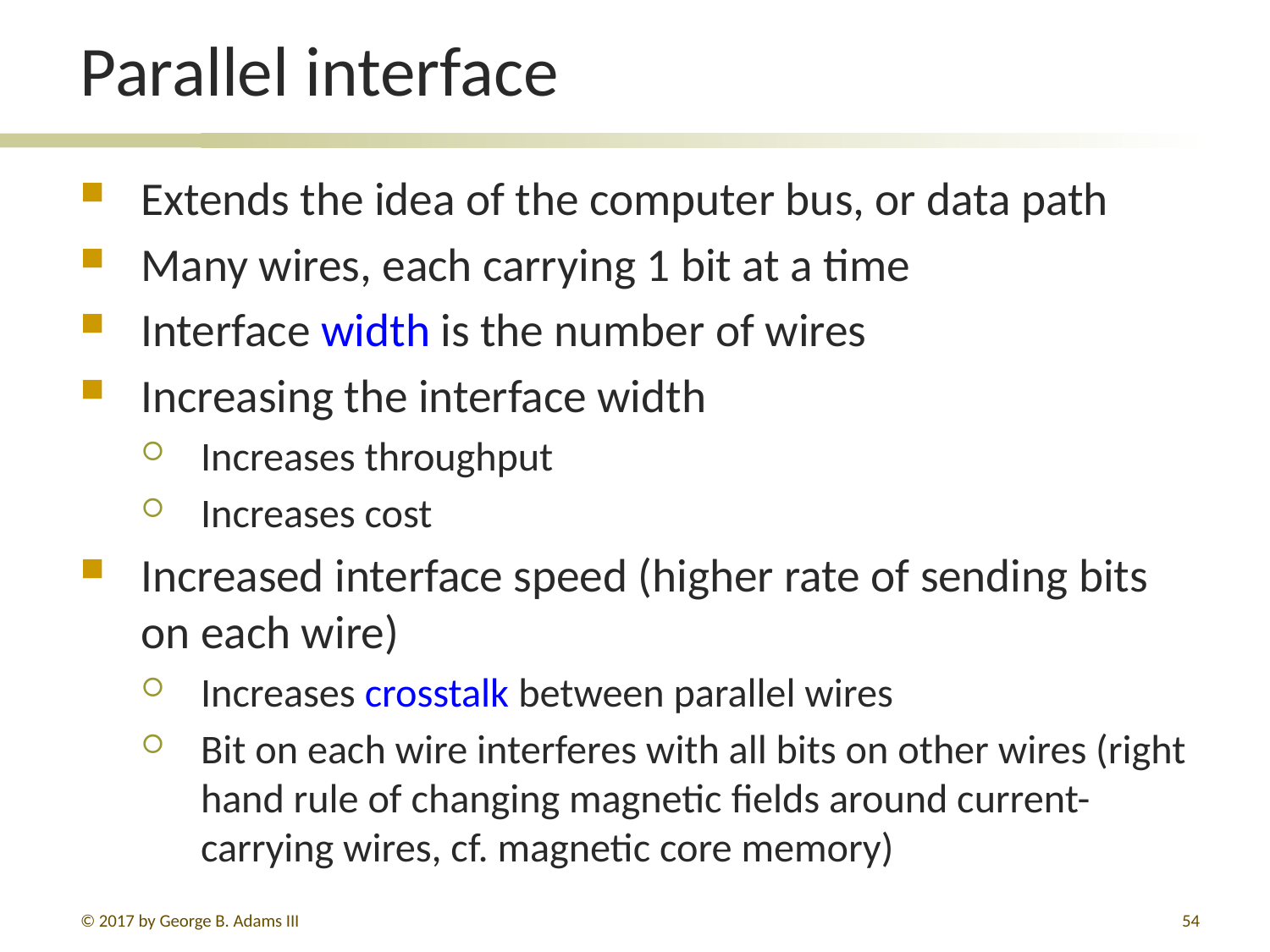

# Parallel interface
Extends the idea of the computer bus, or data path
Many wires, each carrying 1 bit at a time
Interface width is the number of wires
Increasing the interface width
Increases throughput
Increases cost
Increased interface speed (higher rate of sending bits on each wire)
Increases crosstalk between parallel wires
Bit on each wire interferes with all bits on other wires (right hand rule of changing magnetic fields around current-carrying wires, cf. magnetic core memory)
© 2017 by George B. Adams III
54